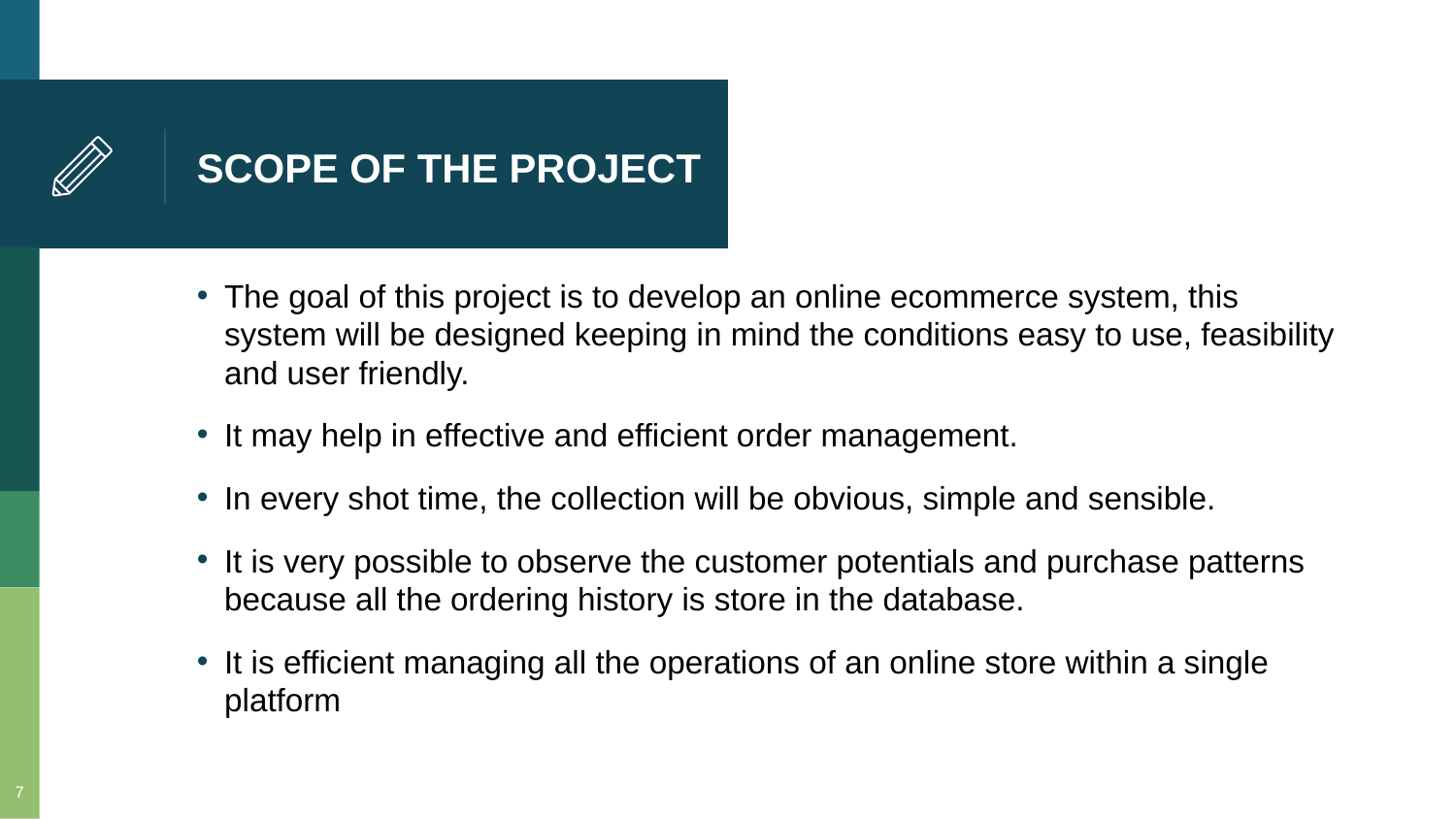

# SCOPE OF THE PROJECT

The goal of this project is to develop an online ecommerce system, this system will be designed keeping in mind the conditions easy to use, feasibility and user friendly.
It may help in effective and efficient order management.
In every shot time, the collection will be obvious, simple and sensible.
It is very possible to observe the customer potentials and purchase patterns because all the ordering history is store in the database.
It is efficient managing all the operations of an online store within a single platform
7